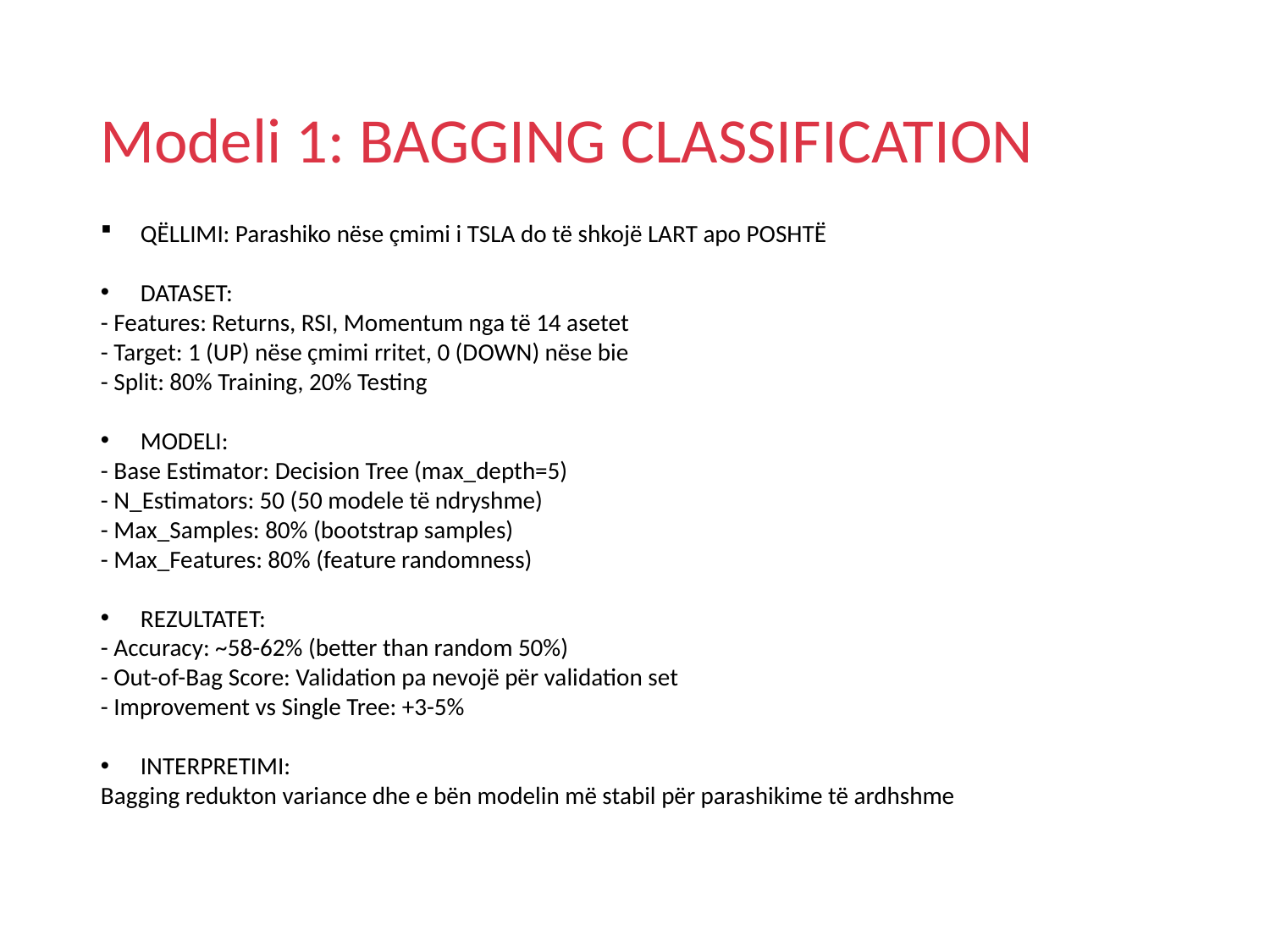

# Modeli 1: BAGGING CLASSIFICATION
QËLLIMI: Parashiko nëse çmimi i TSLA do të shkojë LART apo POSHTË

DATASET:
- Features: Returns, RSI, Momentum nga të 14 asetet
- Target: 1 (UP) nëse çmimi rritet, 0 (DOWN) nëse bie
- Split: 80% Training, 20% Testing

MODELI:
- Base Estimator: Decision Tree (max_depth=5)
- N_Estimators: 50 (50 modele të ndryshme)
- Max_Samples: 80% (bootstrap samples)
- Max_Features: 80% (feature randomness)

REZULTATET:
- Accuracy: ~58-62% (better than random 50%)
- Out-of-Bag Score: Validation pa nevojë për validation set
- Improvement vs Single Tree: +3-5%

INTERPRETIMI:
Bagging redukton variance dhe e bën modelin më stabil për parashikime të ardhshme